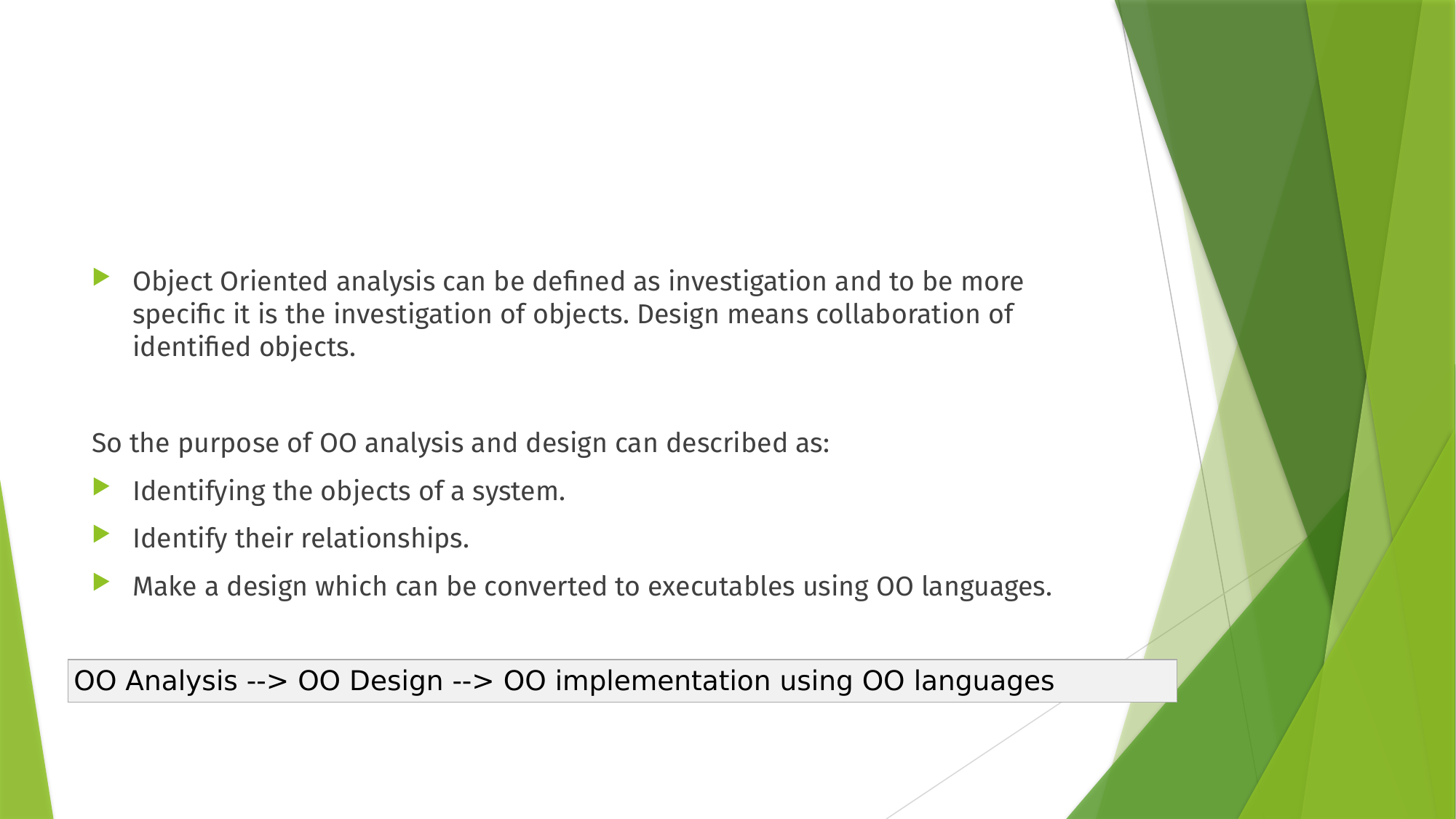

#
Object Oriented analysis can be defined as investigation and to be more specific it is the investigation of objects. Design means collaboration of identified objects.

So the purpose of OO analysis and design can described as:
Identifying the objects of a system.
Identify their relationships.
Make a design which can be converted to executables using OO languages.

| OO Analysis --> OO Design --> OO implementation using OO languages |
| --- |